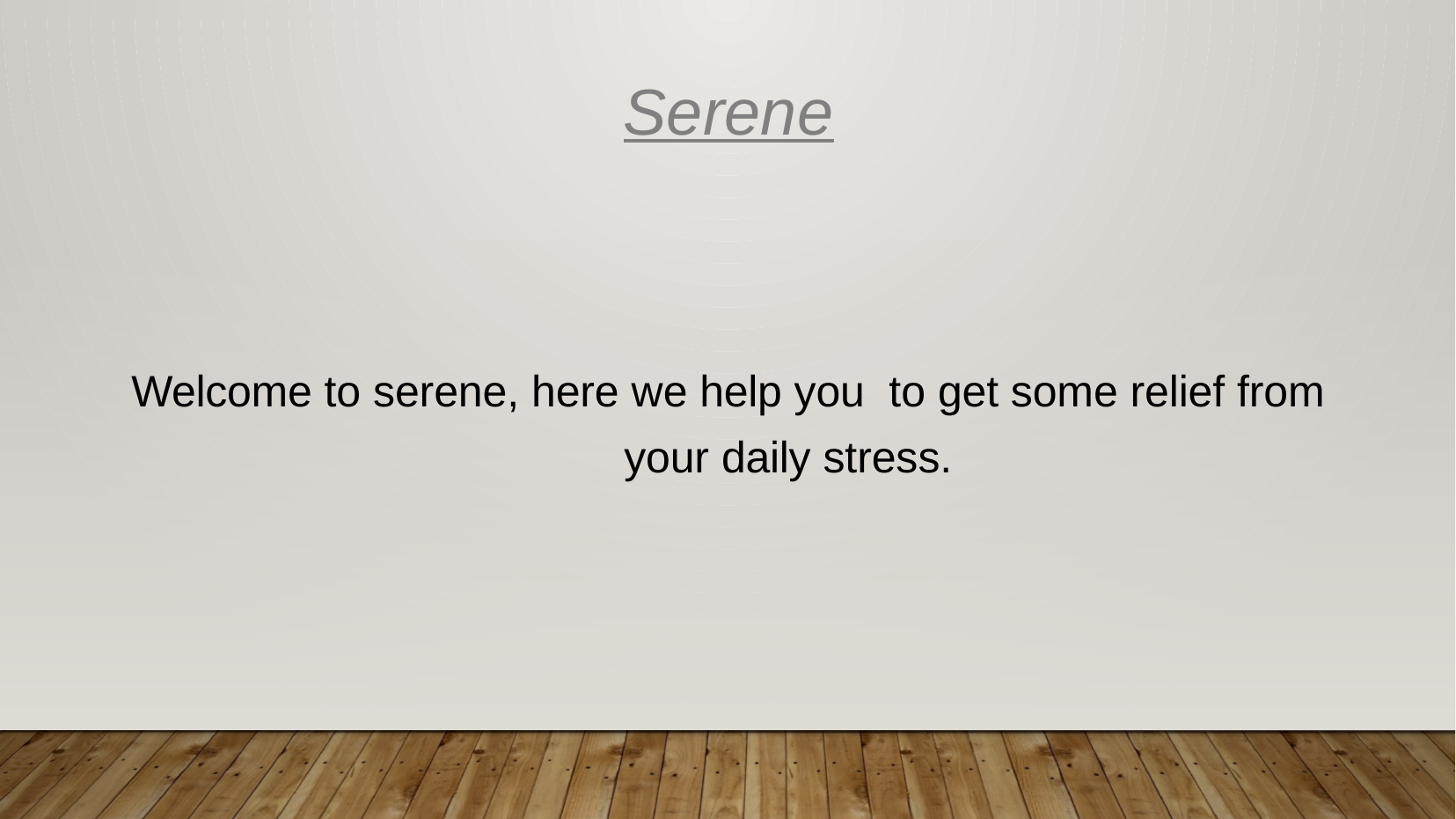

Serene
Welcome to serene, here we help you  to get some relief from your daily stress.